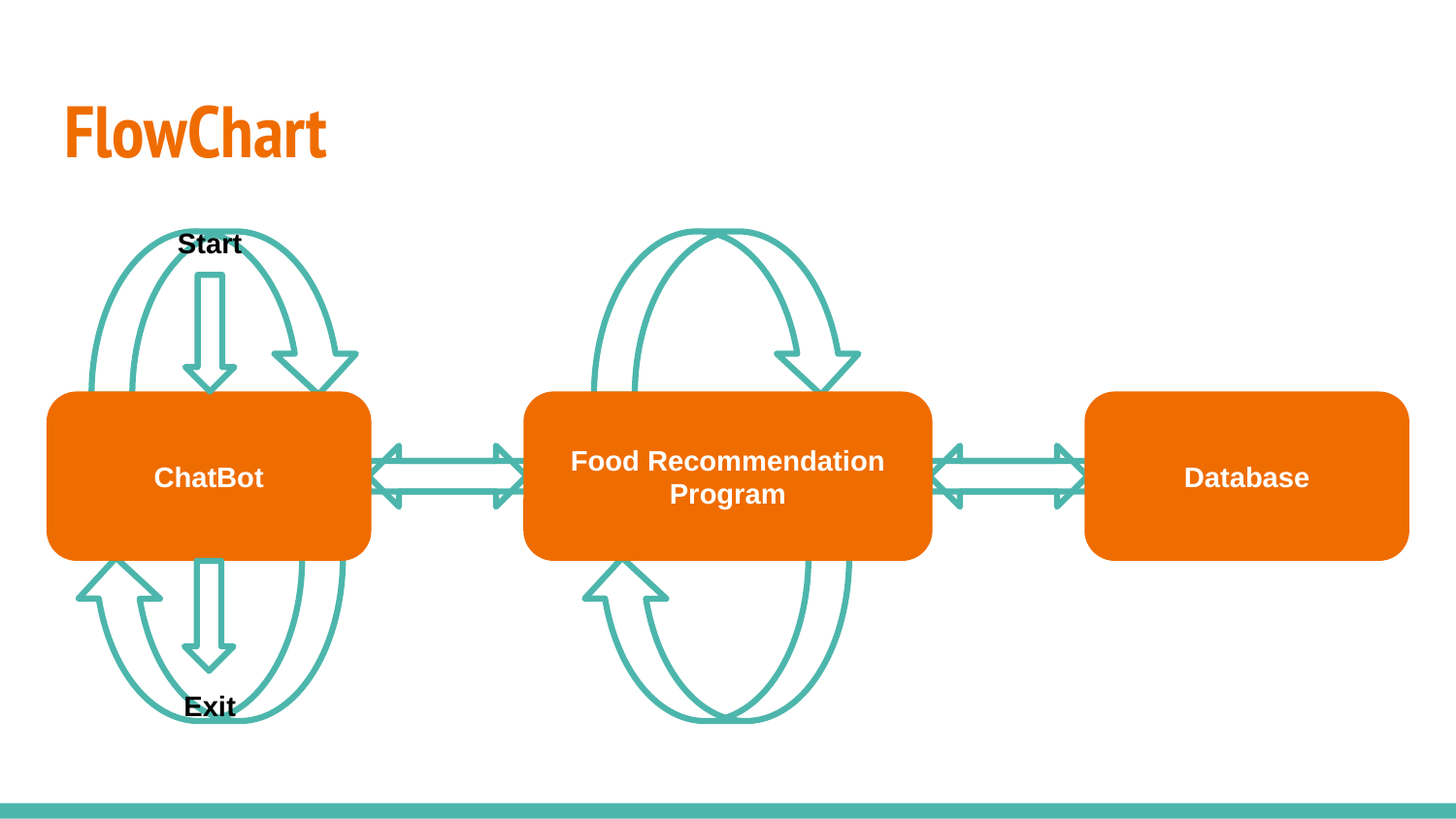

# FlowChart

Start

Food Recommendation Program
ChatBot
Database

Exit